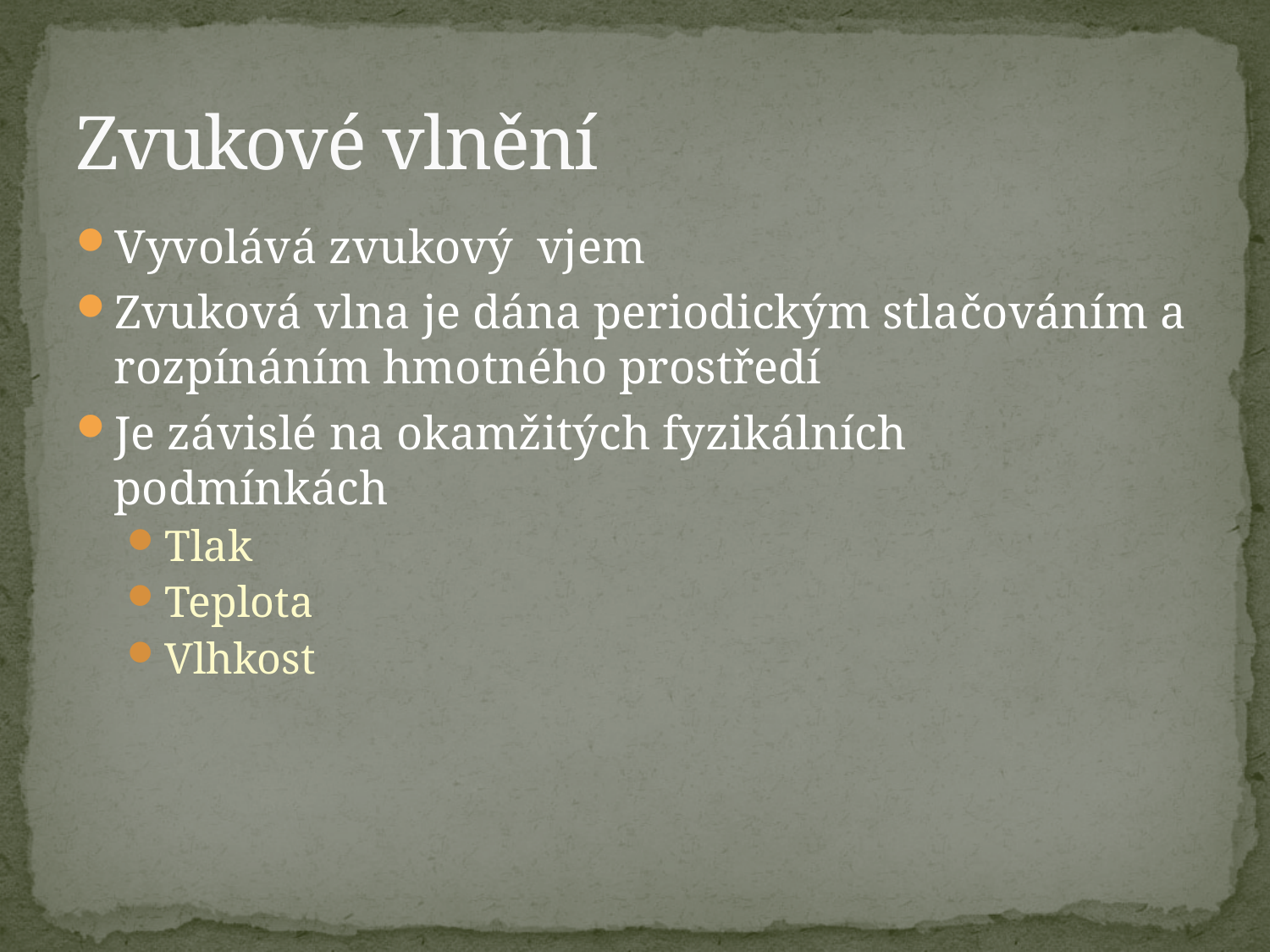

# Zvukové vlnění
Vyvolává zvukový  vjem
Zvuková vlna je dána periodickým stlačováním a rozpínáním hmotného prostředí
Je závislé na okamžitých fyzikálních podmínkách
Tlak
Teplota
Vlhkost